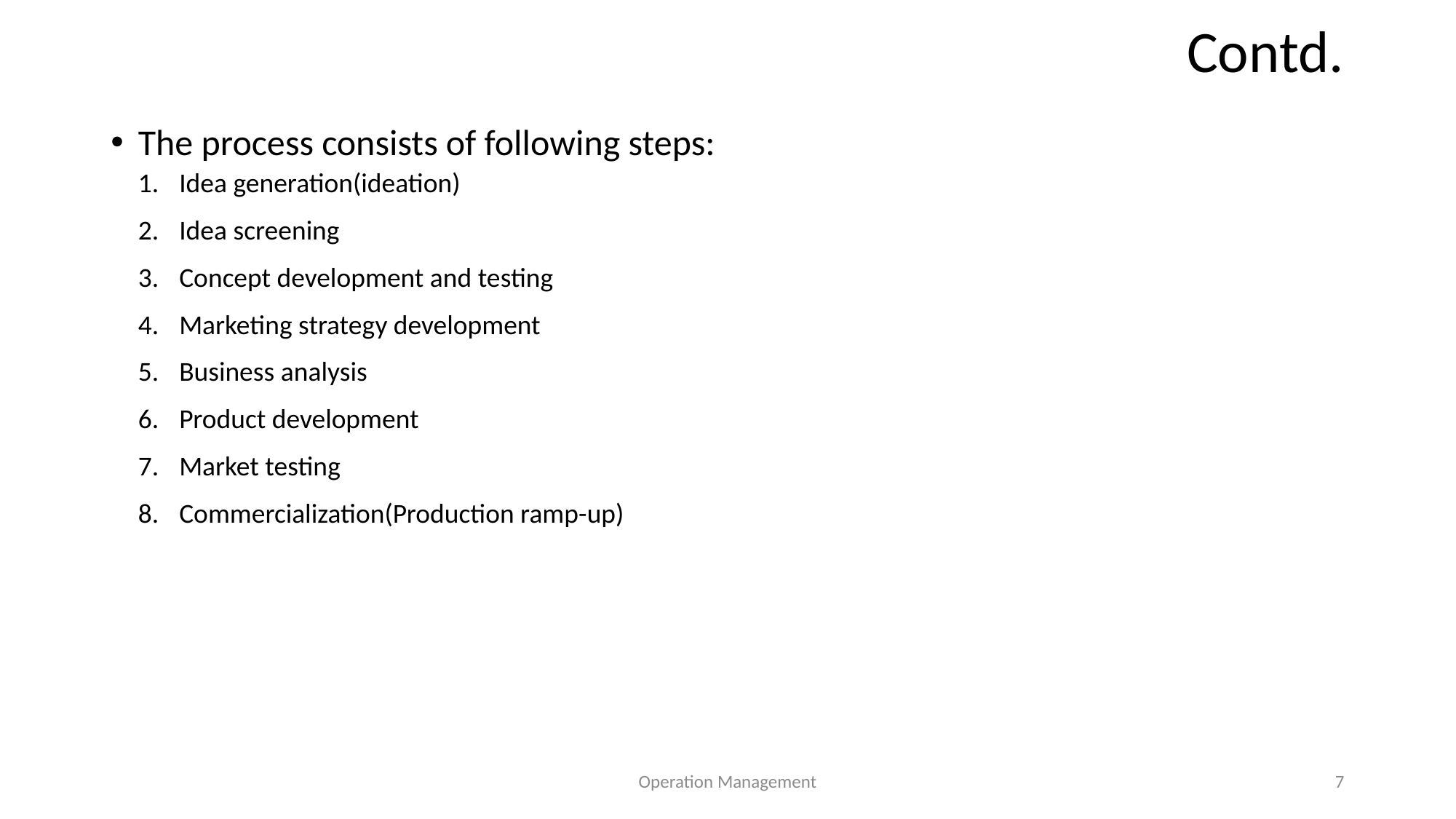

# Contd.
The process consists of following steps:
Idea generation(ideation)
Idea screening
Concept development and testing
Marketing strategy development
Business analysis
Product development
Market testing
Commercialization(Production ramp-up)

Operation Management
7